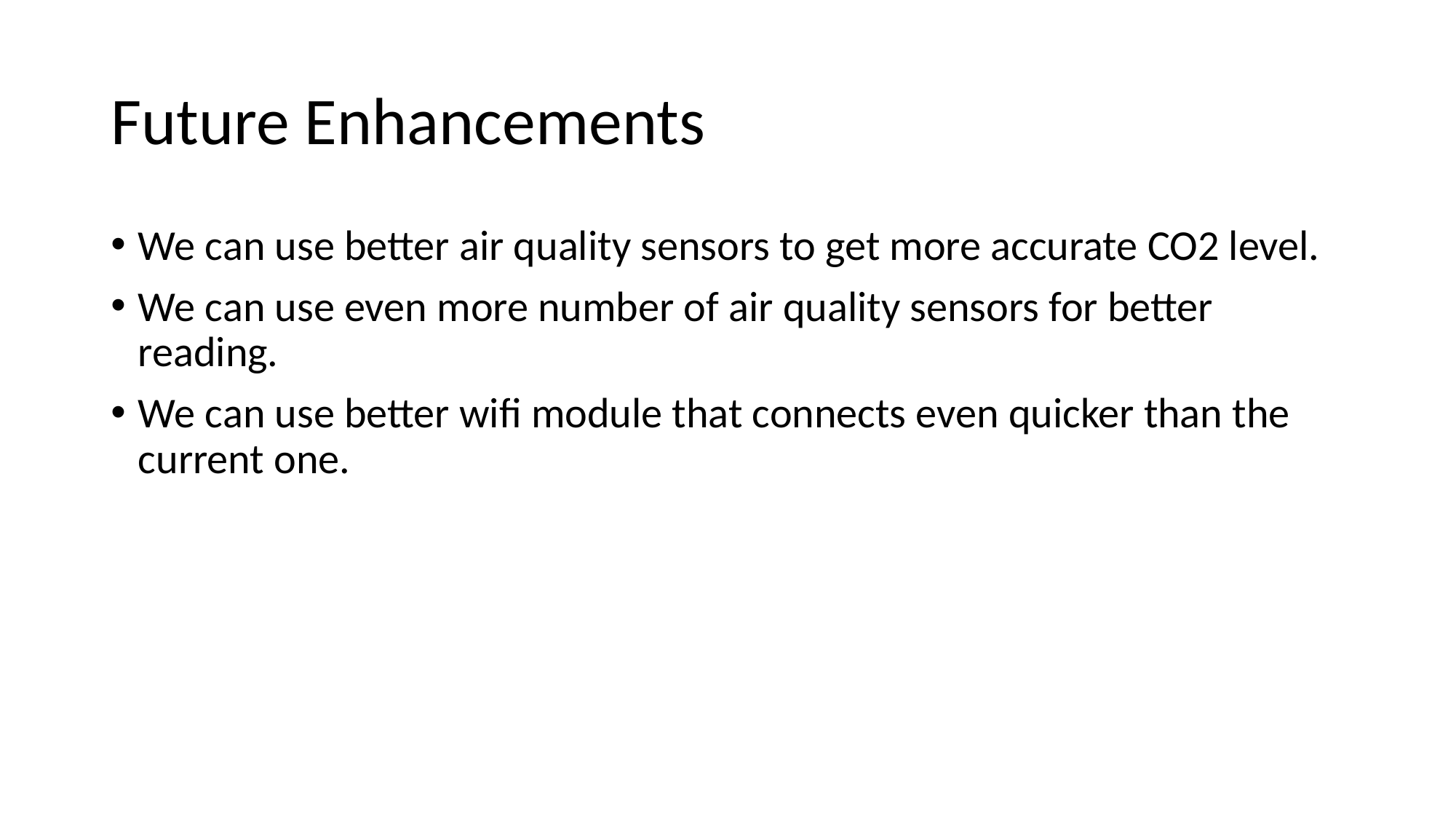

# Future Enhancements
We can use better air quality sensors to get more accurate CO2 level.
We can use even more number of air quality sensors for better reading.
We can use better wifi module that connects even quicker than the current one.